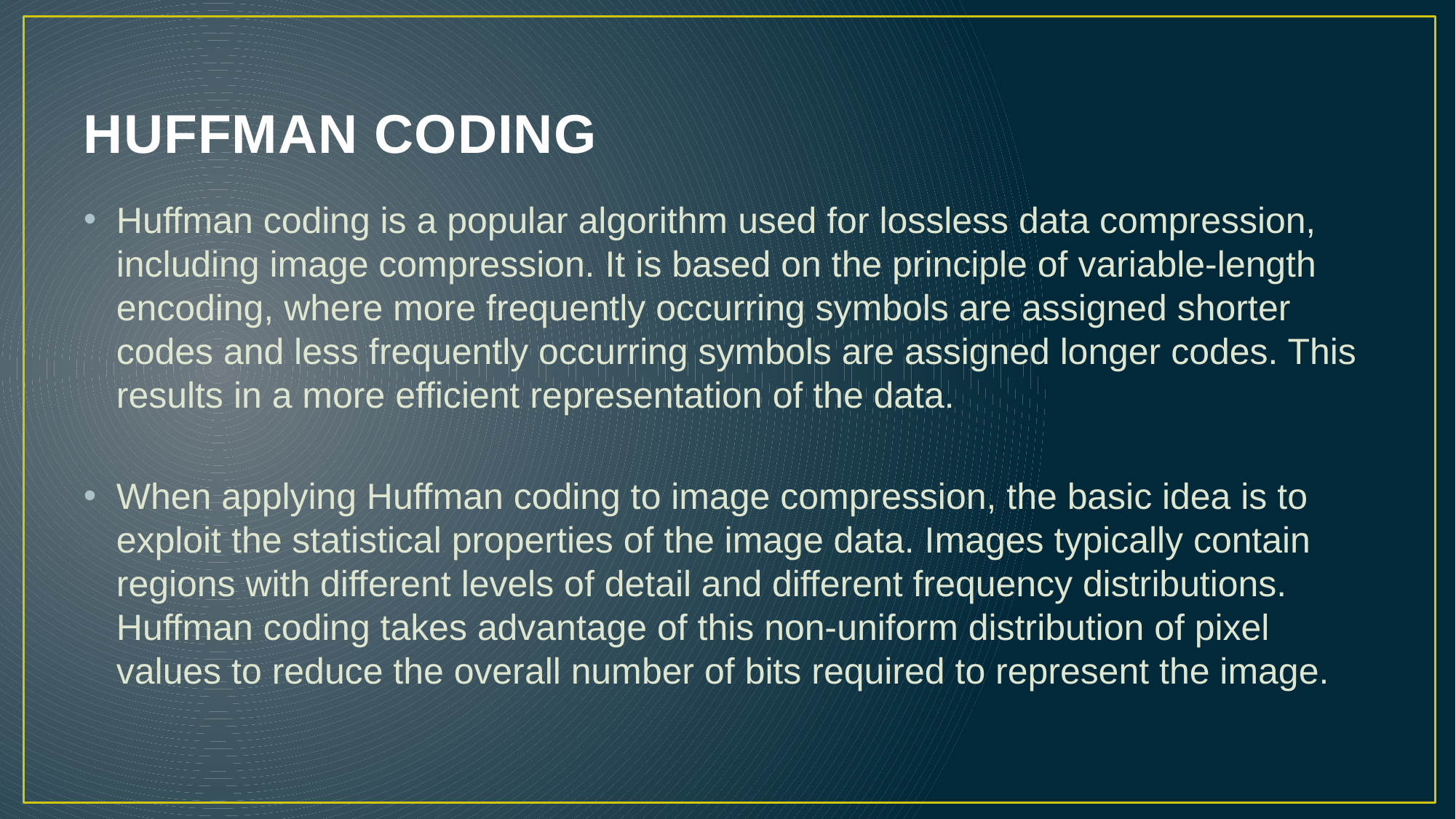

# HUFFMAN CODING
Huffman coding is a popular algorithm used for lossless data compression, including image compression. It is based on the principle of variable-length encoding, where more frequently occurring symbols are assigned shorter codes and less frequently occurring symbols are assigned longer codes. This results in a more efficient representation of the data.

When applying Huffman coding to image compression, the basic idea is to exploit the statistical properties of the image data. Images typically contain regions with different levels of detail and different frequency distributions. Huffman coding takes advantage of this non-uniform distribution of pixel values to reduce the overall number of bits required to represent the image.